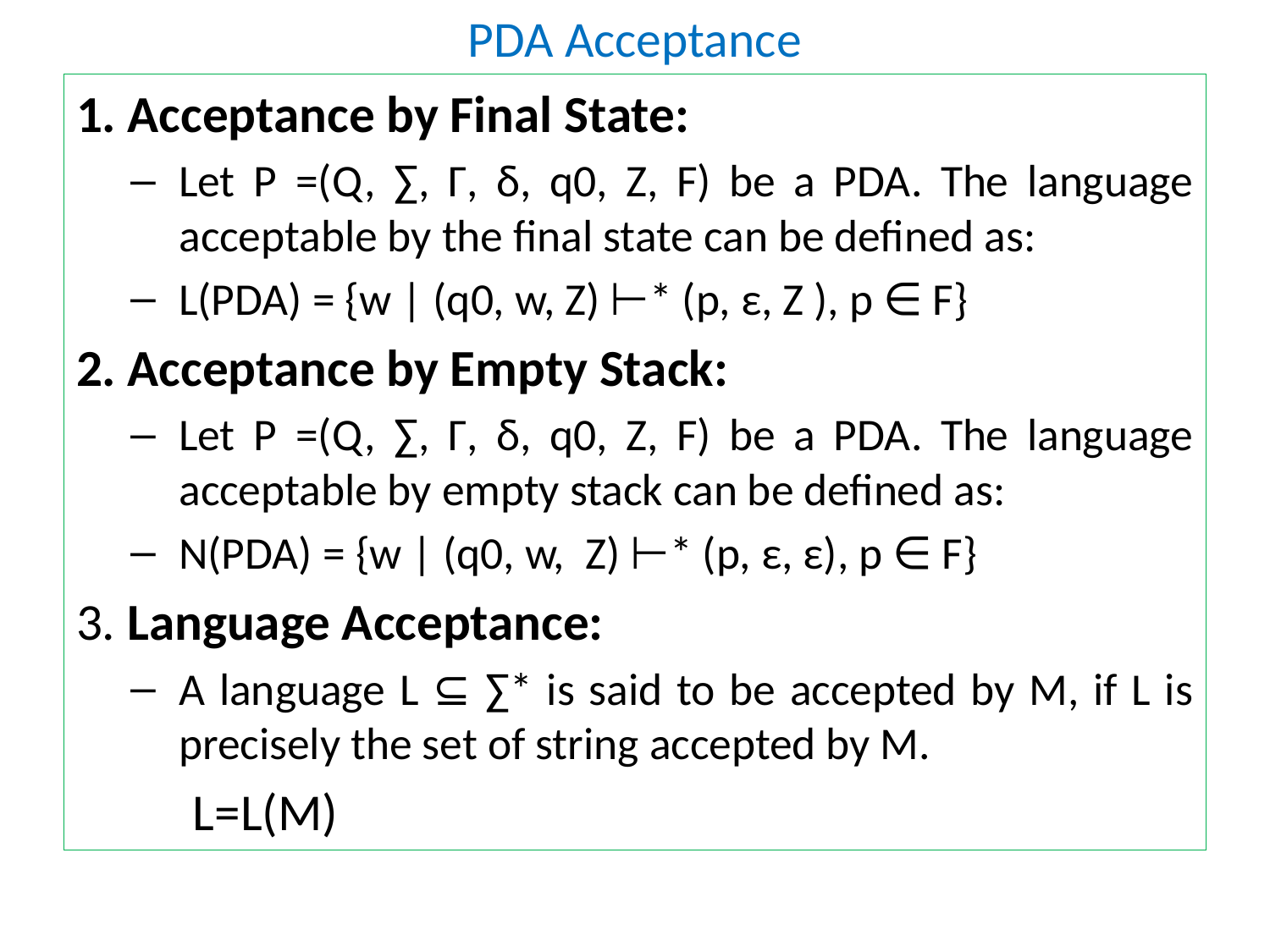

# PDA Acceptance
1. Acceptance by Final State:
Let P =(Q, ∑, Γ, δ, q0, Z, F) be a PDA. The language acceptable by the final state can be defined as:
L(PDA) = {w | (q0, w, Z) ⊢* (p, ε, Z ), p ∈ F}
2. Acceptance by Empty Stack:
Let P =(Q, ∑, Γ, δ, q0, Z, F) be a PDA. The language acceptable by empty stack can be defined as:
N(PDA) = {w | (q0, w,  Z) ⊢* (p, ε, ε), p ∈ F}
3. Language Acceptance:
A language L ⊆ ∑* is said to be accepted by M, if L is precisely the set of string accepted by M.
	L=L(M)